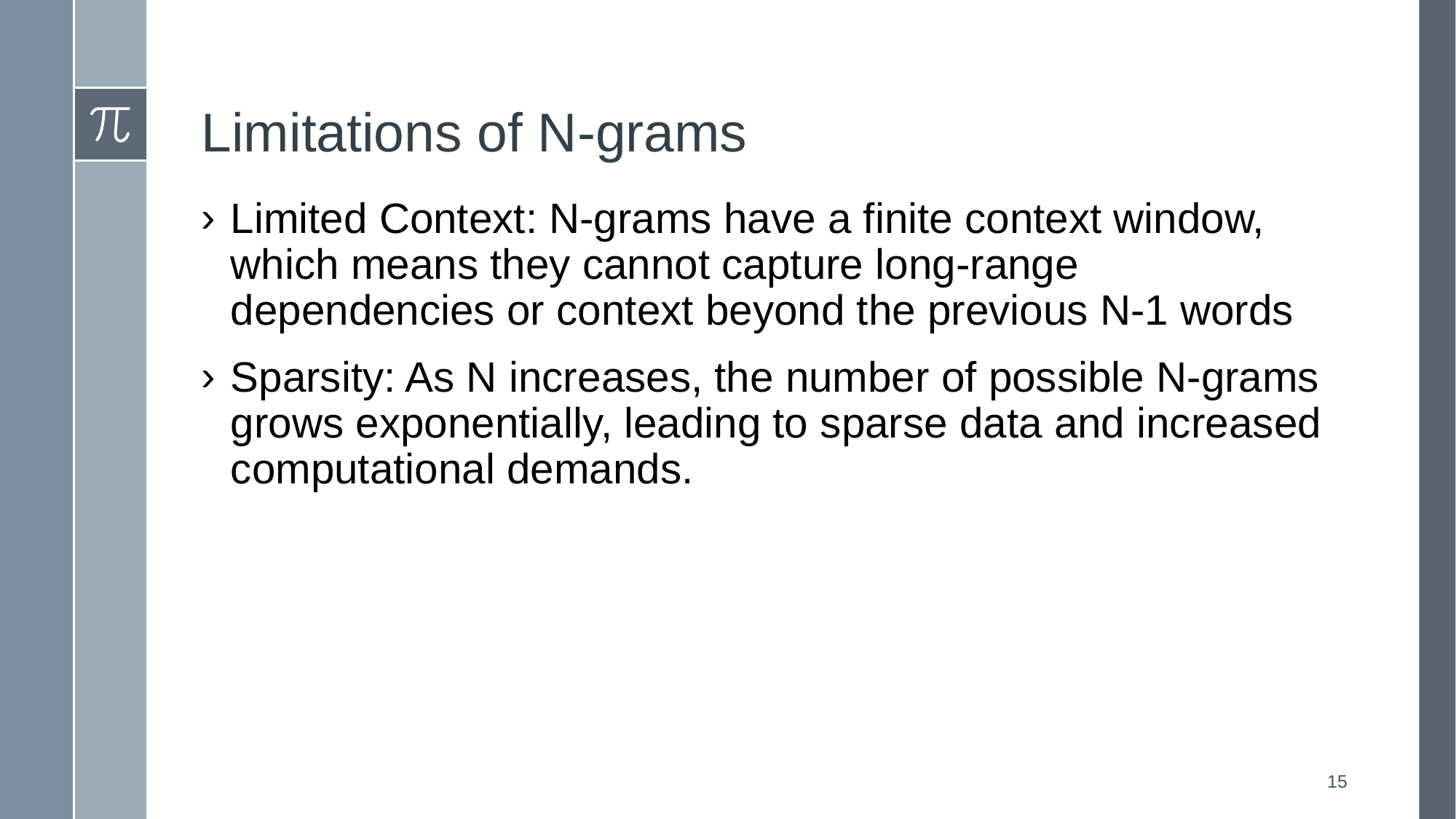

# Limitations of N-grams
Limited Context: N-grams have a finite context window, which means they cannot capture long-range dependencies or context beyond the previous N-1 words
Sparsity: As N increases, the number of possible N-grams grows exponentially, leading to sparse data and increased computational demands.
15